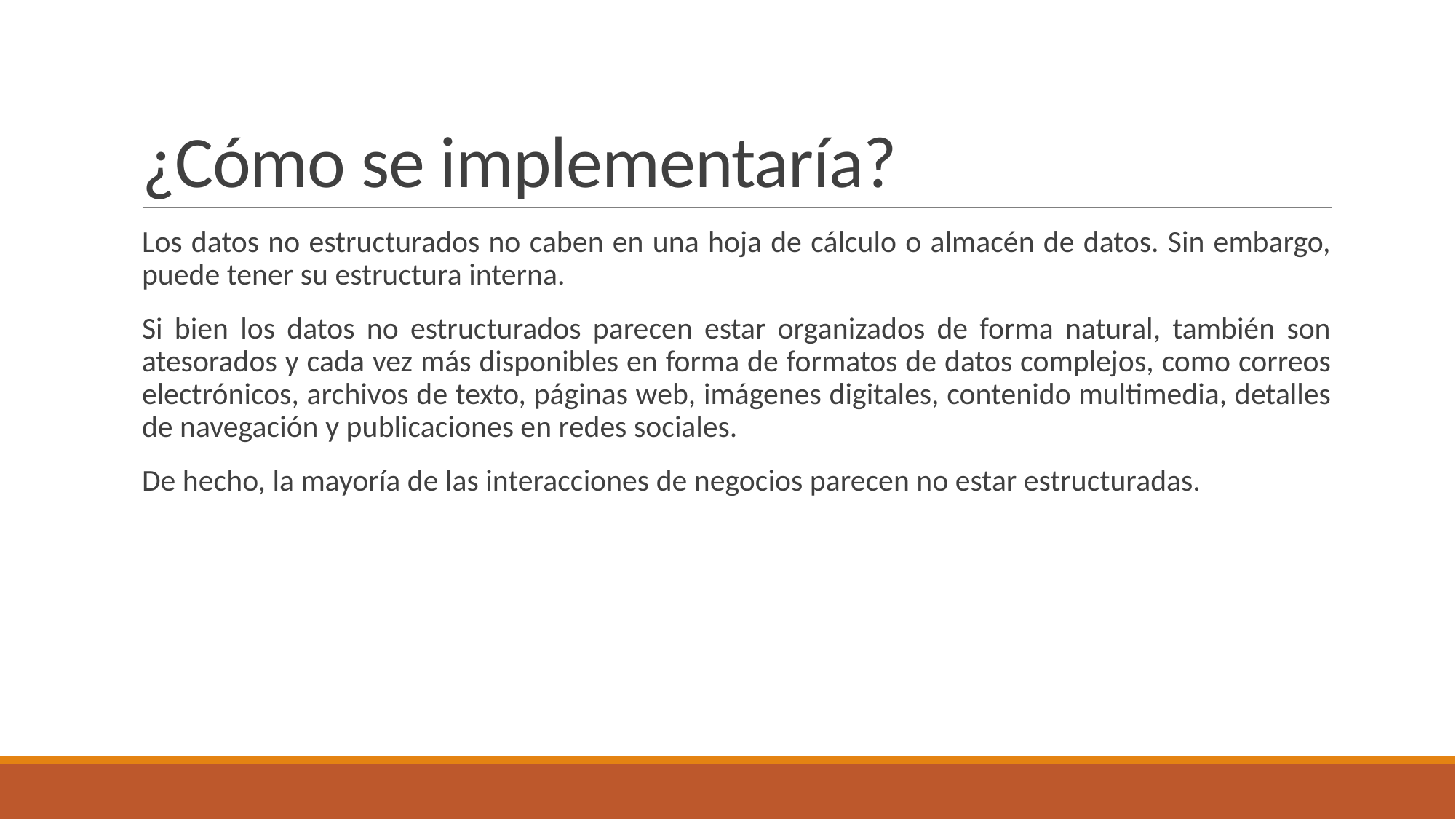

# ¿Cómo se implementaría?
Los datos no estructurados no caben en una hoja de cálculo o almacén de datos. Sin embargo, puede tener su estructura interna.
Si bien los datos no estructurados parecen estar organizados de forma natural, también son atesorados y cada vez más disponibles en forma de formatos de datos complejos, como correos electrónicos, archivos de texto, páginas web, imágenes digitales, contenido multimedia, detalles de navegación y publicaciones en redes sociales.
De hecho, la mayoría de las interacciones de negocios parecen no estar estructuradas.